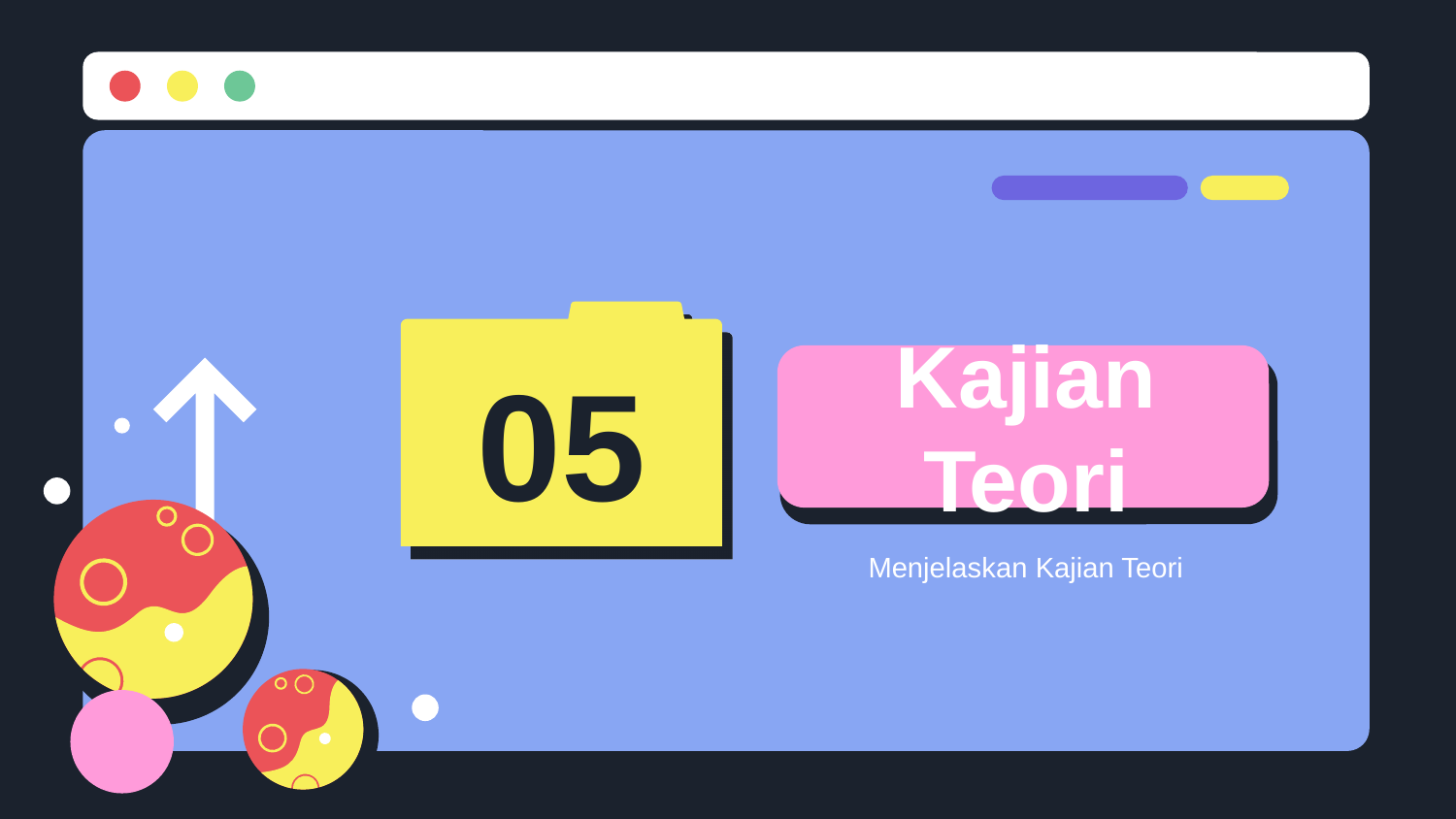

# Kajian Teori
05

Menjelaskan Kajian Teori